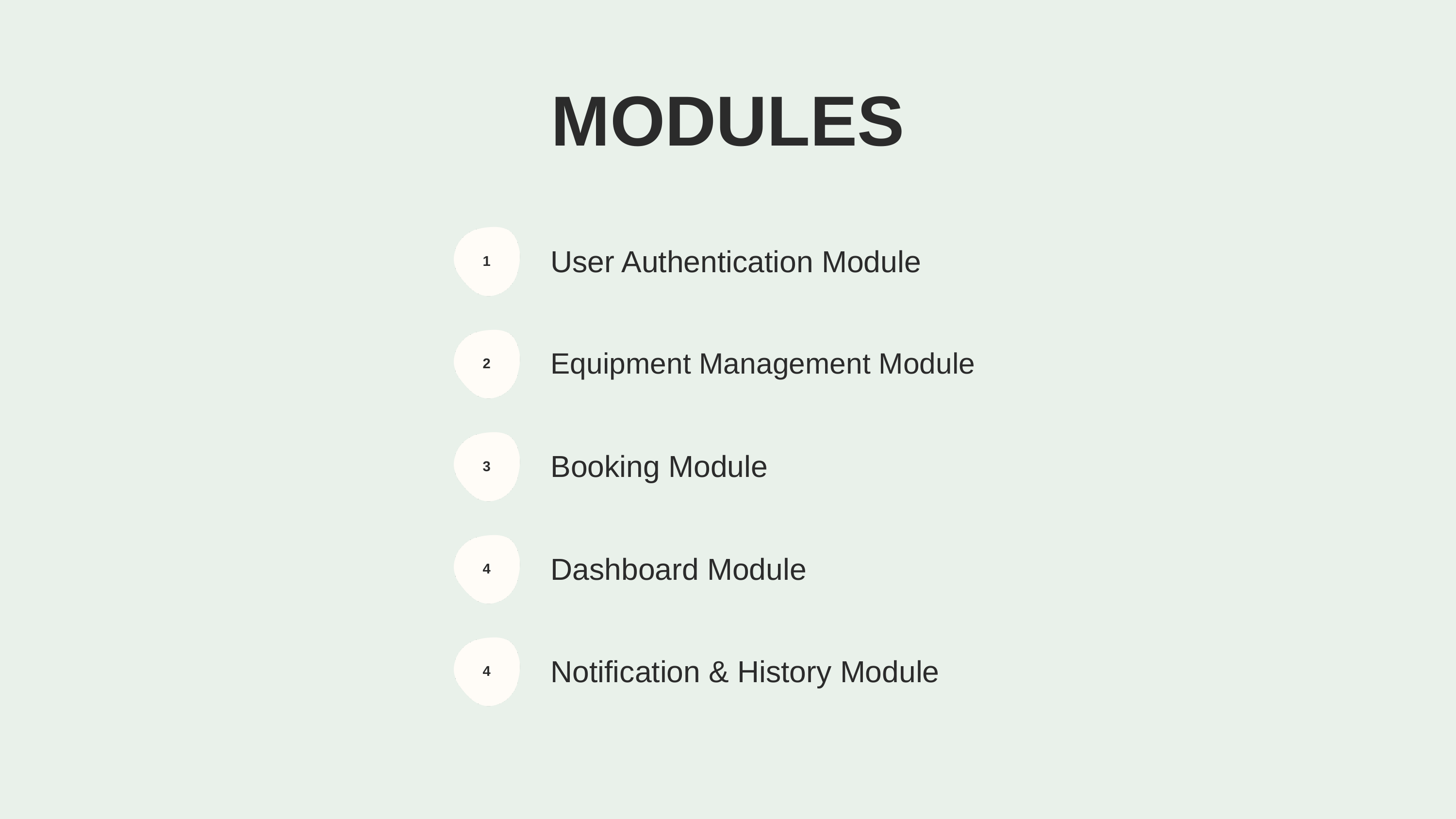

MODULES

User Authentication Module
1

Equipment Management Module
2

Booking Module
3

Dashboard Module
4

Notification & History Module
4